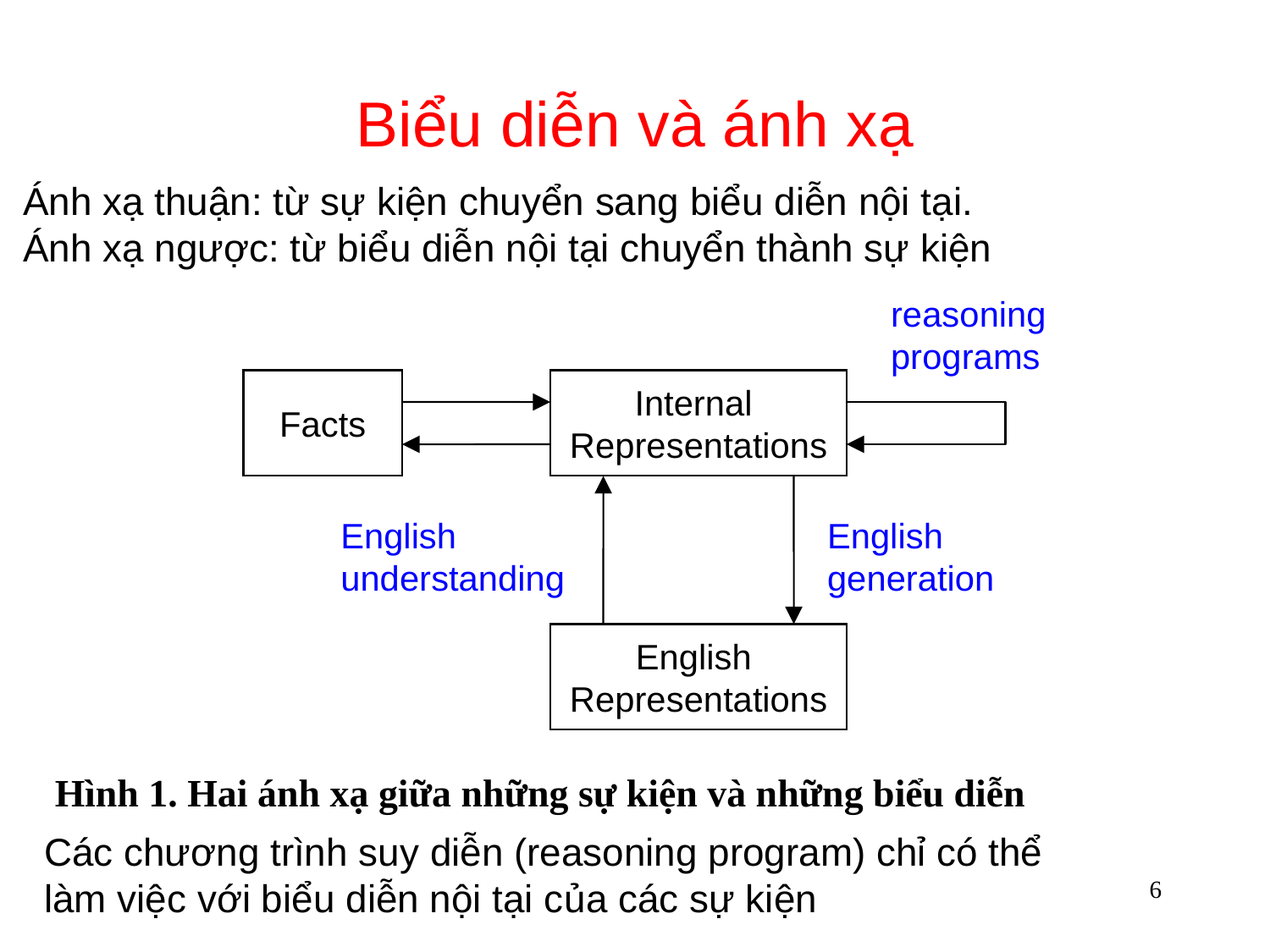

# Biểu diễn và ánh xạ
Ánh xạ thuận: từ sự kiện chuyển sang biểu diễn nội tại.
Ánh xạ ngược: từ biểu diễn nội tại chuyển thành sự kiện
reasoning programs
Facts
Internal
Representations

English understanding
English generation

English
Representations
Hình 1. Hai ánh xạ giữa những sự kiện và những biểu diễn
Các chương trình suy diễn (reasoning program) chỉ có thể làm việc với biểu diễn nội tại của các sự kiện
6